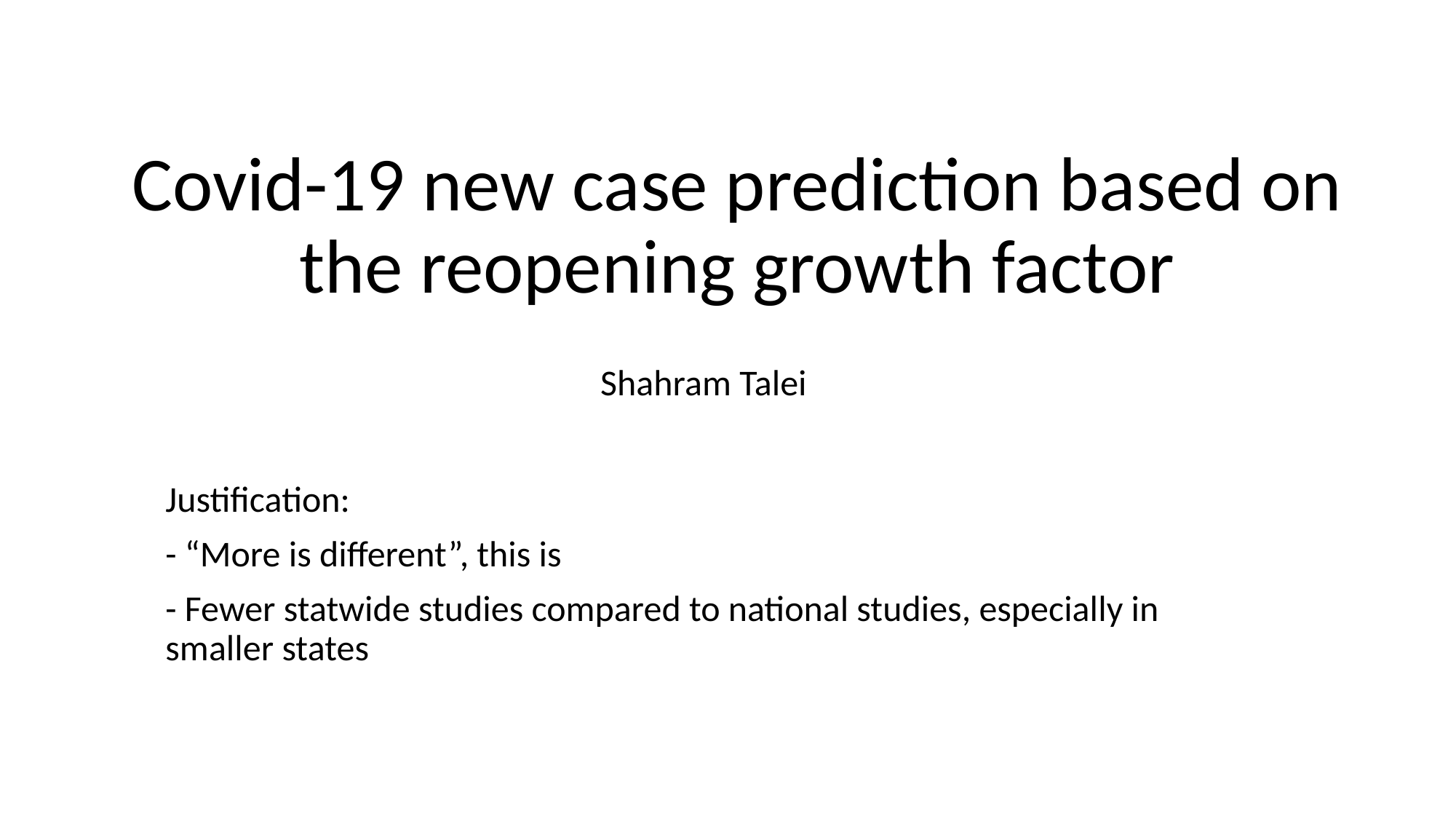

# Covid-19 new case prediction based on the reopening growth factor
Shahram Talei
Justification:
- “More is different”, this is
- Fewer statwide studies compared to national studies, especially in smaller states